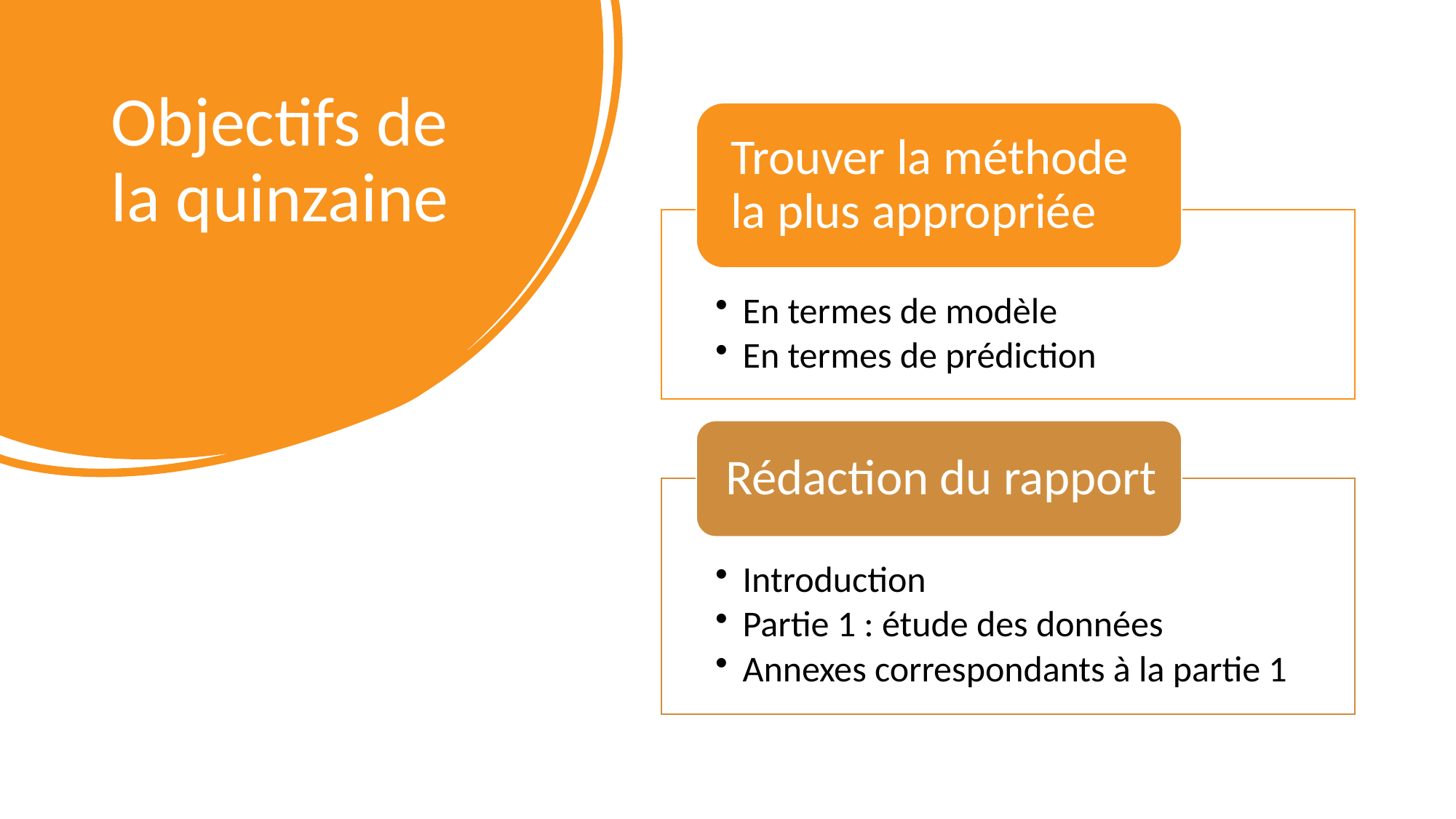

En termes de modèle
En termes de prédiction
Trouver la méthode la plus appropriée
Introduction
Partie 1 : étude des données
Annexes correspondants à la partie 1
Rédaction du rapport
# Objectifs de la quinzaine